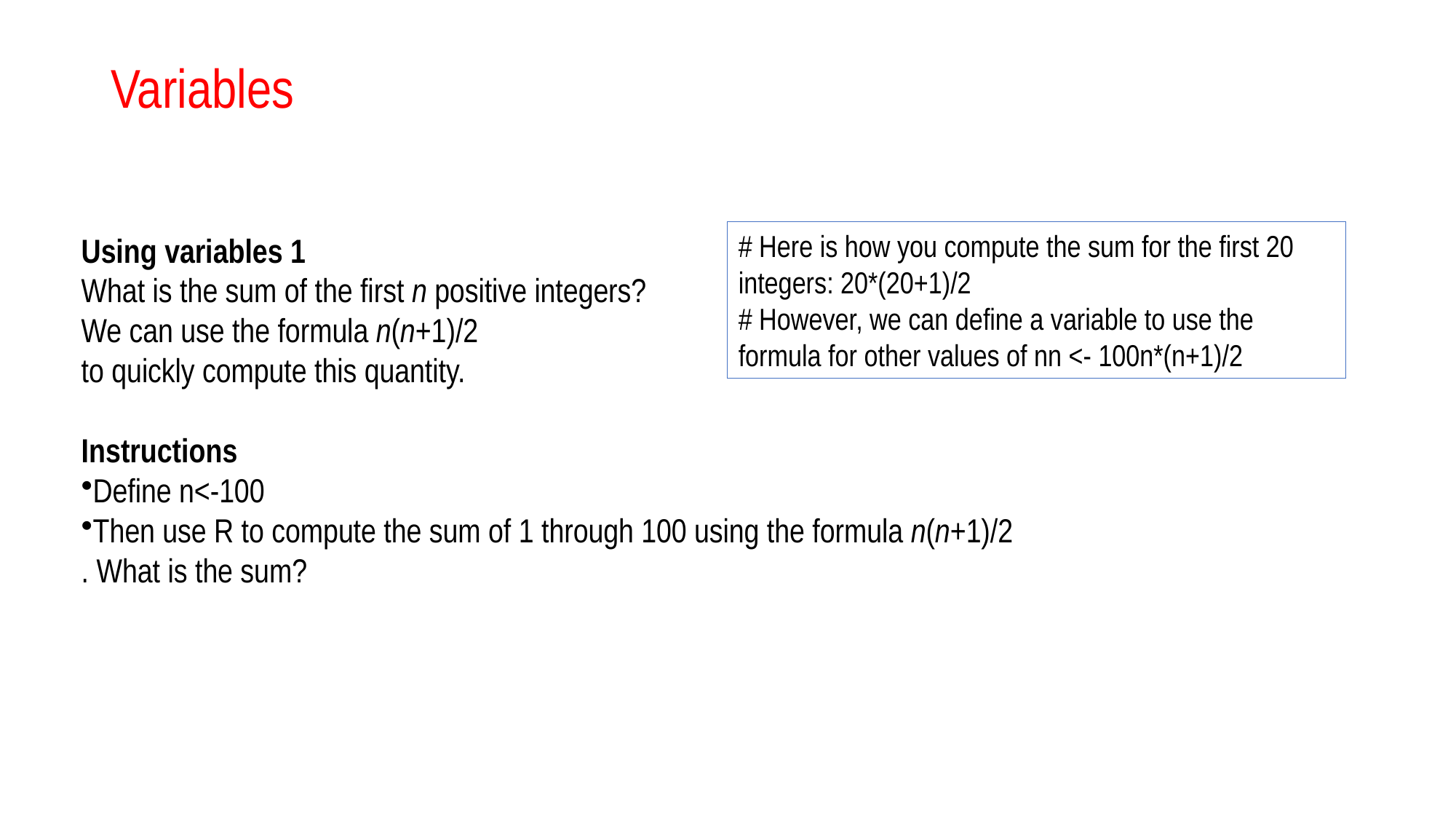

# Variables
# Here is how you compute the sum for the first 20 integers: 20*(20+1)/2
# However, we can define a variable to use the formula for other values of nn <- 100n*(n+1)/2
Using variables 1
What is the sum of the first n positive integers?
We can use the formula n(n+1)/2
to quickly compute this quantity.

Instructions
Define n<-100
Then use R to compute the sum of 1 through 100 using the formula n(n+1)/2
. What is the sum?